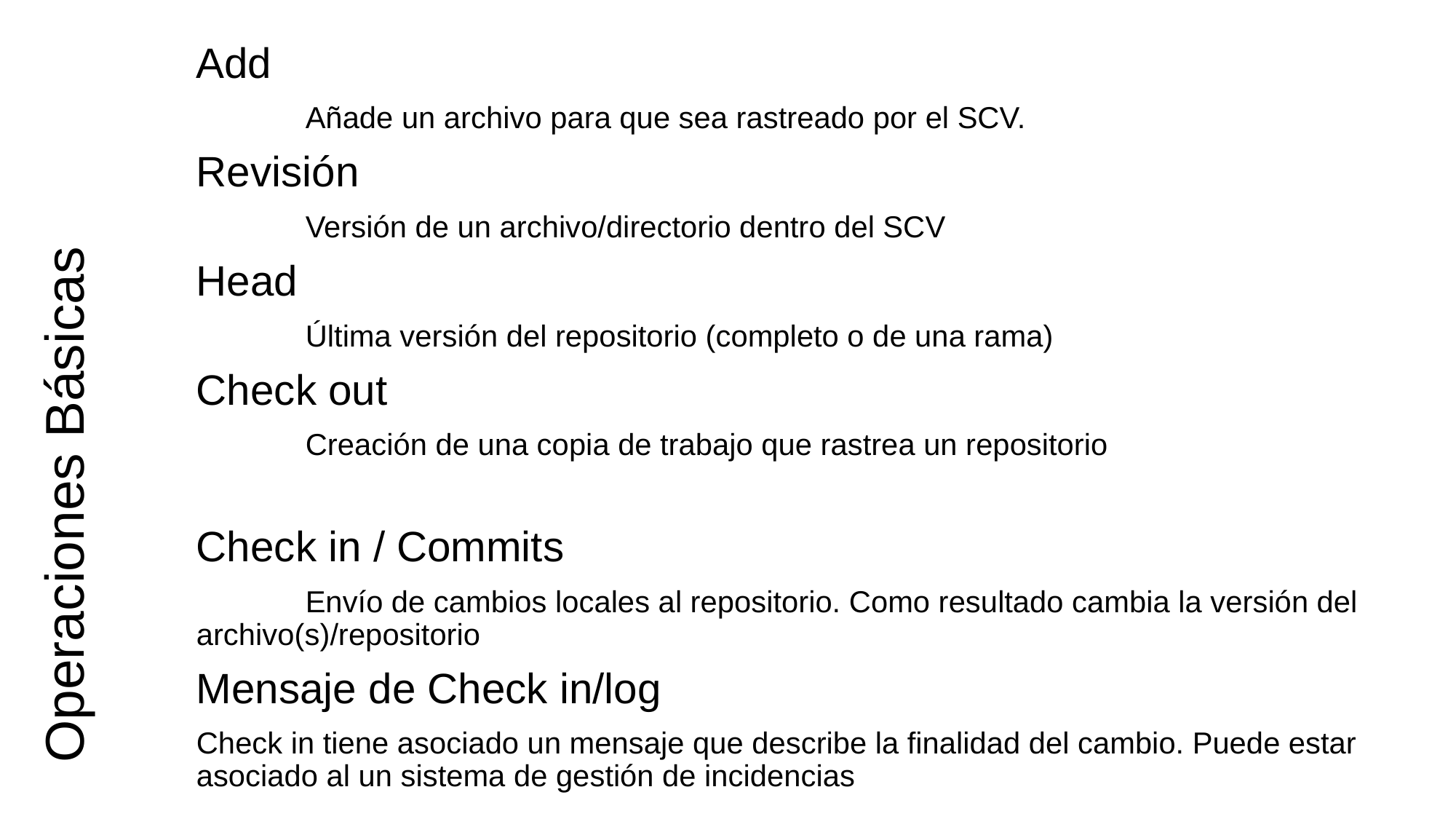

Add
 	Añade un archivo para que sea rastreado por el SCV.
Revisión
	Versión de un archivo/directorio dentro del SCV
Head
	Última versión del repositorio (completo o de una rama)
Check out
	Creación de una copia de trabajo que rastrea un repositorio

Check in / Commits
 	Envío de cambios locales al repositorio. Como resultado cambia la versión del 	archivo(s)/repositorio
Mensaje de Check in/log
Check in tiene asociado un mensaje que describe la finalidad del cambio. Puede estar asociado al un sistema de gestión de incidencias
Operaciones Básicas